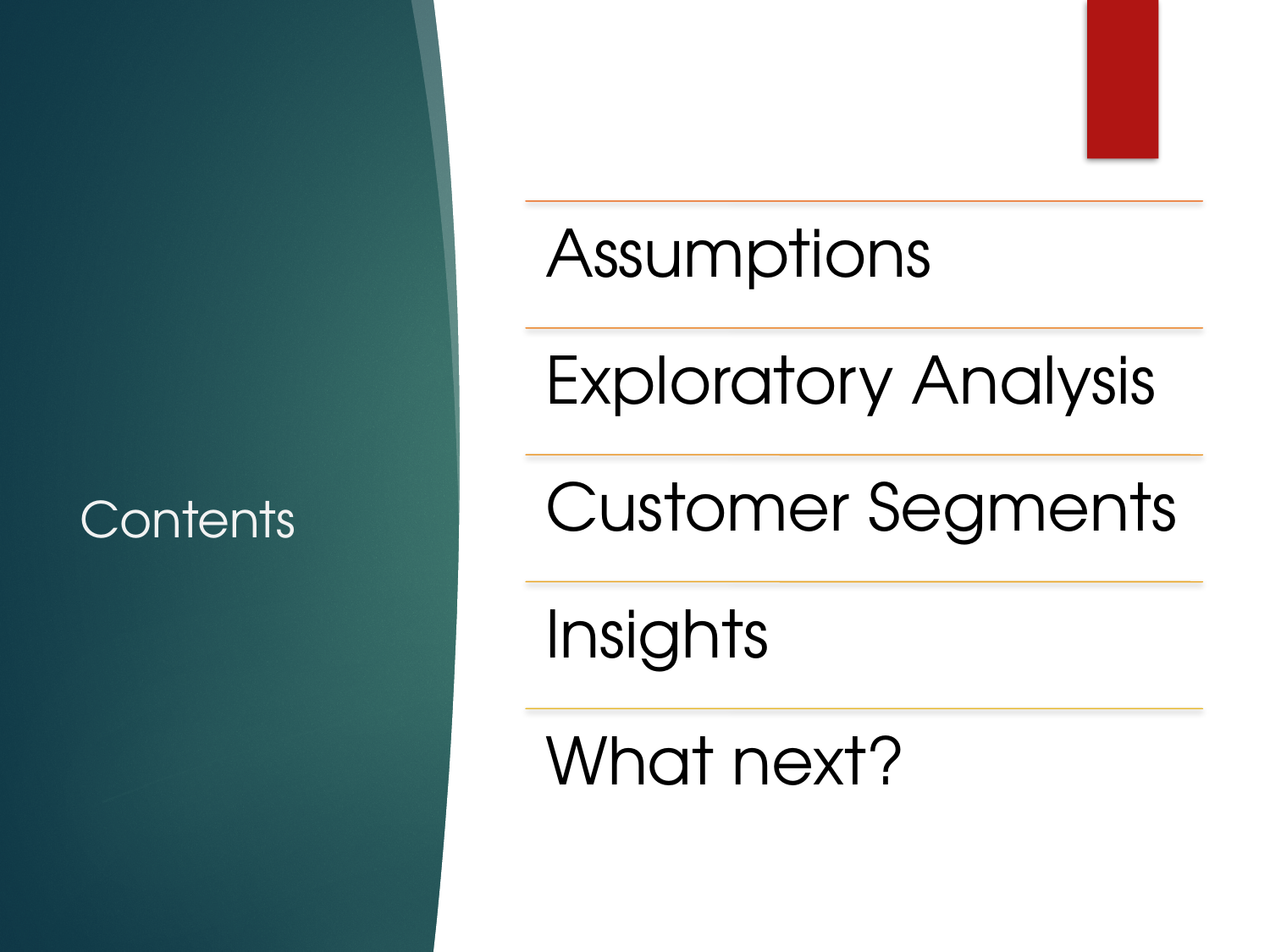

# Contents
Assumptions
Exploratory Analysis
Customer Segments
Insights
What next?